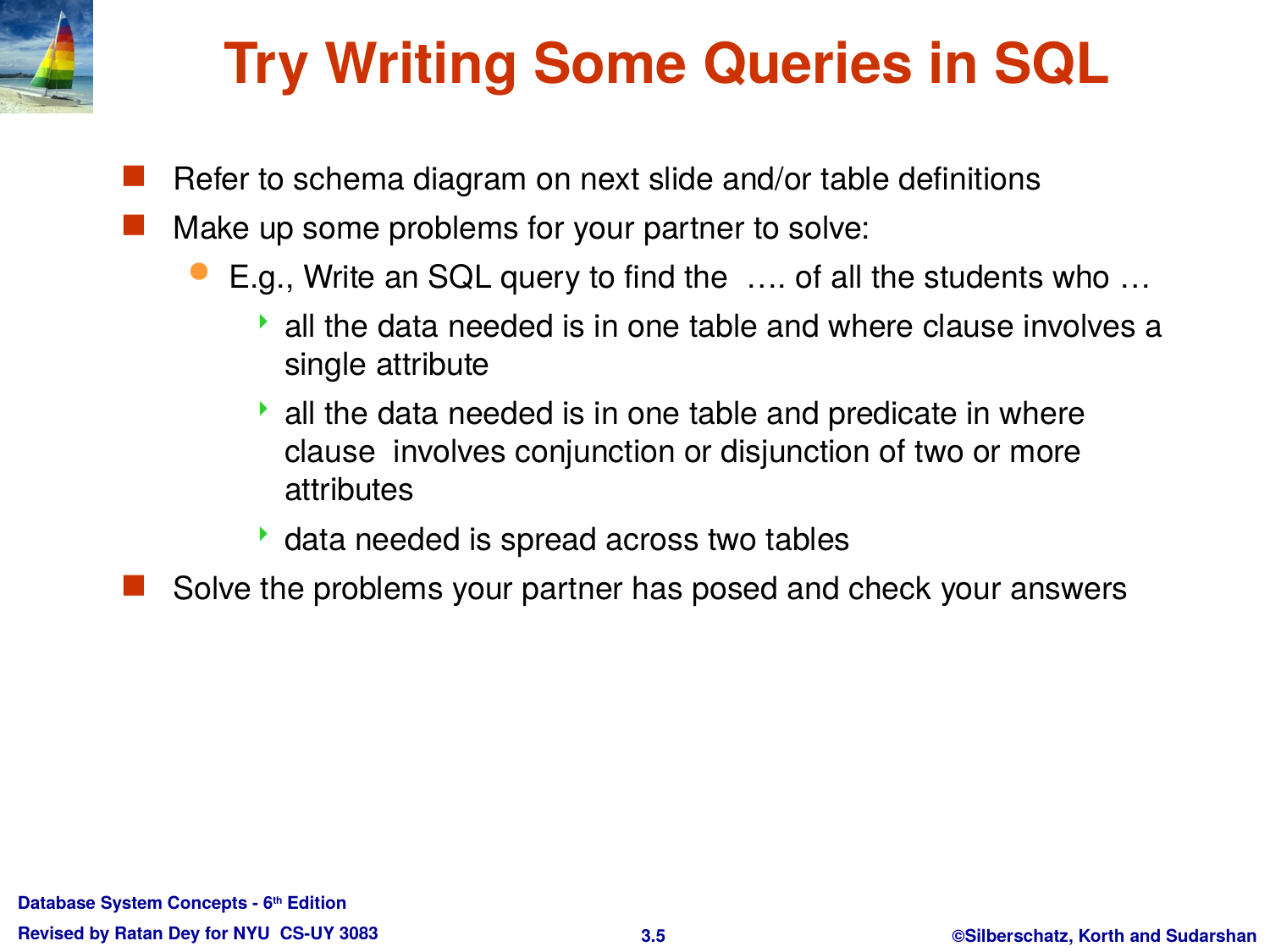

# Try Writing Some Queries in SQL
Refer to schema diagram on next slide and/or table definitions
Make up some problems for your partner to solve:
E.g., Write an SQL query to find the  …. of all the students who …
all the data needed is in one table and where clause involves a single attribute
all the data needed is in one table and predicate in where clause  involves conjunction or disjunction of two or more attributes
data needed is spread across two tables
Solve the problems your partner has posed and check your answers